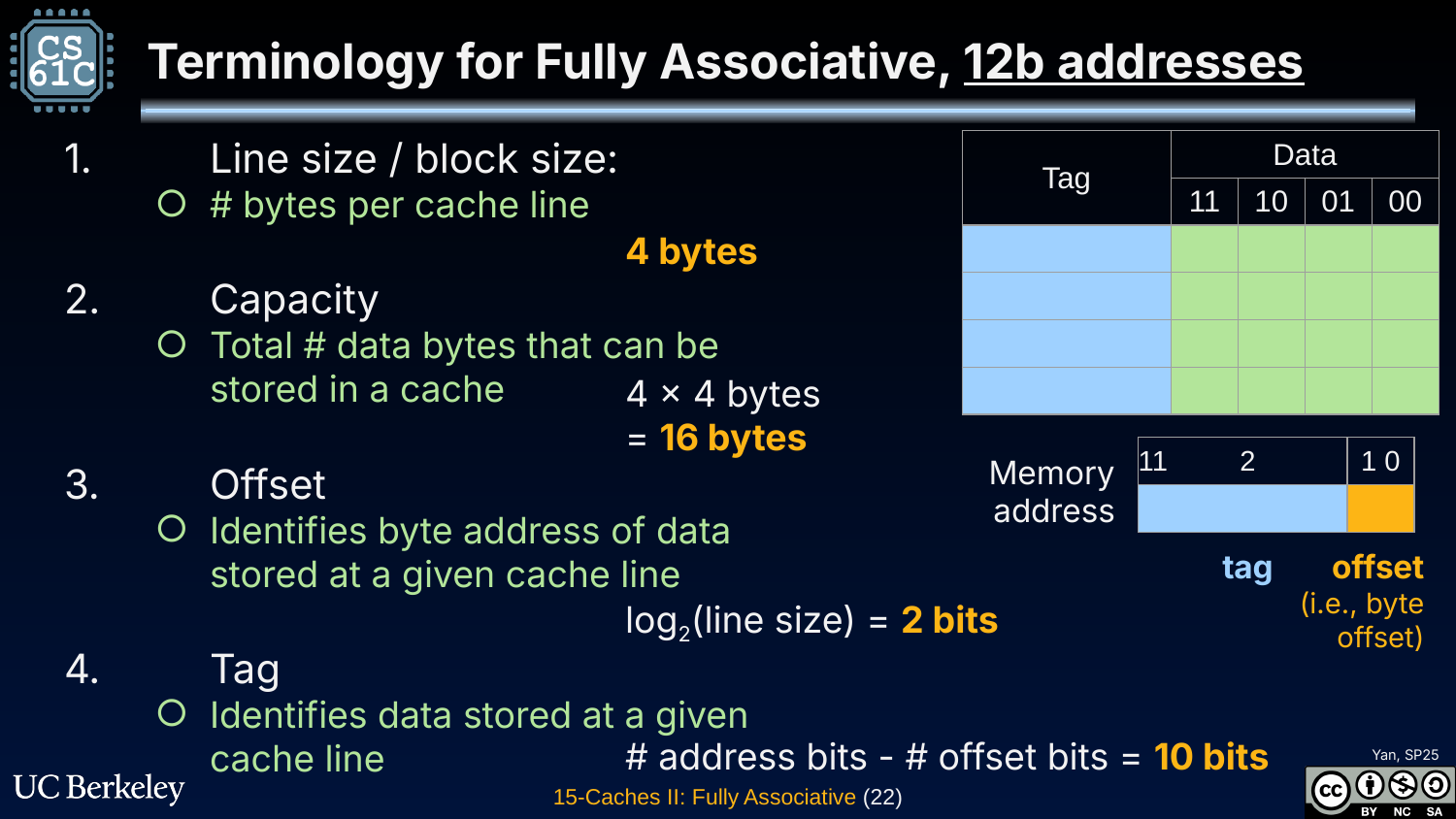

# Terminology for Fully Associative, 12b addresses
1.	Line size / block size:
# bytes per cache line

2. 	Capacity
Total # data bytes that can be stored in a cache

3. 	Offset
Identifies byte address of data stored at a given cache line

4. 	Tag
Identifies data stored at a given cache line
| Tag | Data |  |  |  |
| --- | --- | --- | --- | --- |
|  | 11 | 10 | 01 | 00 |
|  |  |  |  |  |
|  |  |  |  |  |
|  |  |  |  |  |
|  |  |  |  |  |
4 bytes
4 x 4 bytes
= 16 bytes
| 11 2 | 1 0 |
| --- | --- |
|  |  |
Memory address
tag
offset
(i.e., byte offset)
log2(line size) = 2 bits
# address bits - # offset bits = 10 bits